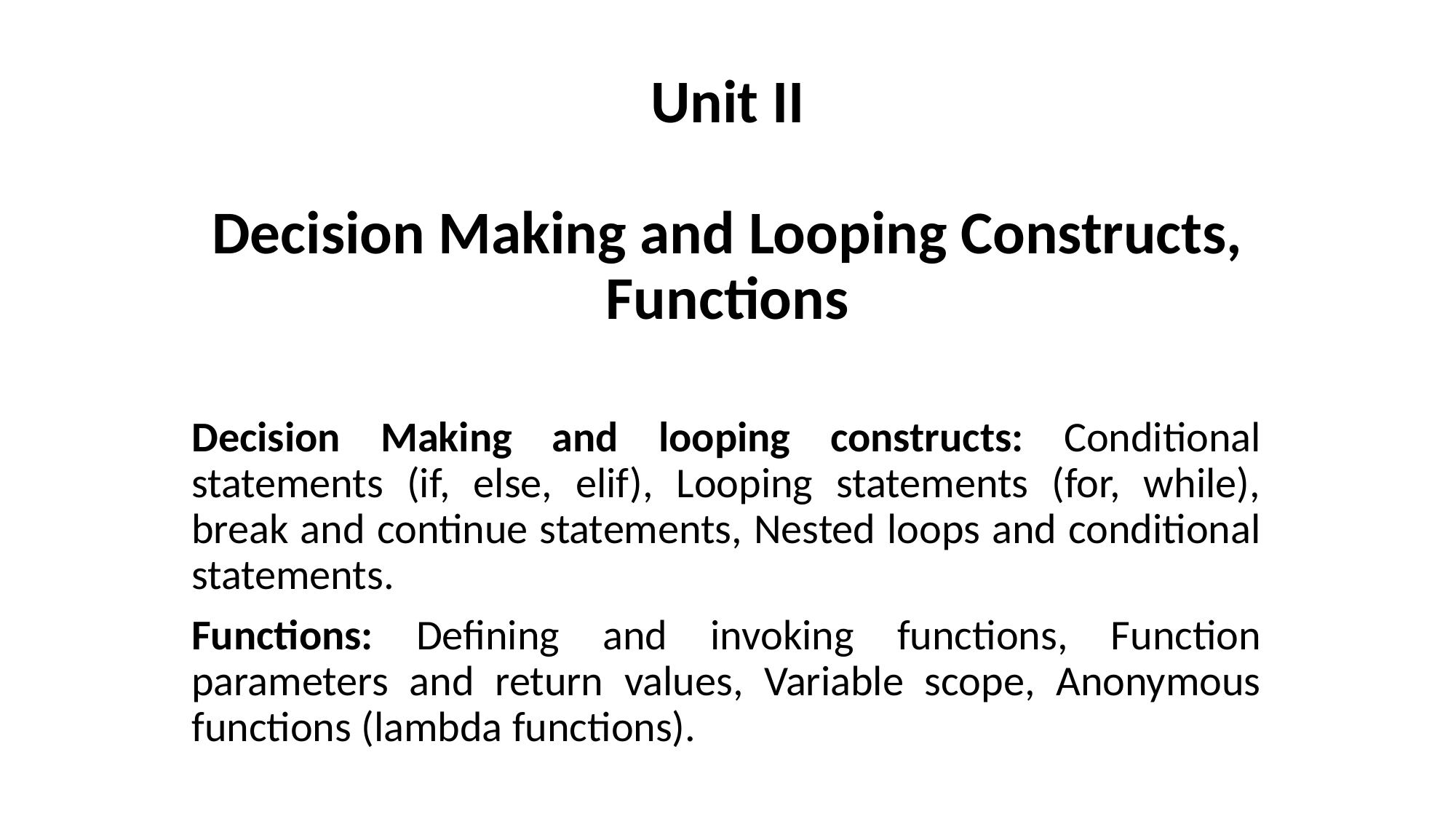

# Unit II Decision Making and Looping Constructs, Functions
Decision Making and looping constructs: Conditional statements (if, else, elif), Looping statements (for, while), break and continue statements, Nested loops and conditional statements.
Functions: Defining and invoking functions, Function parameters and return values, Variable scope, Anonymous functions (lambda functions).